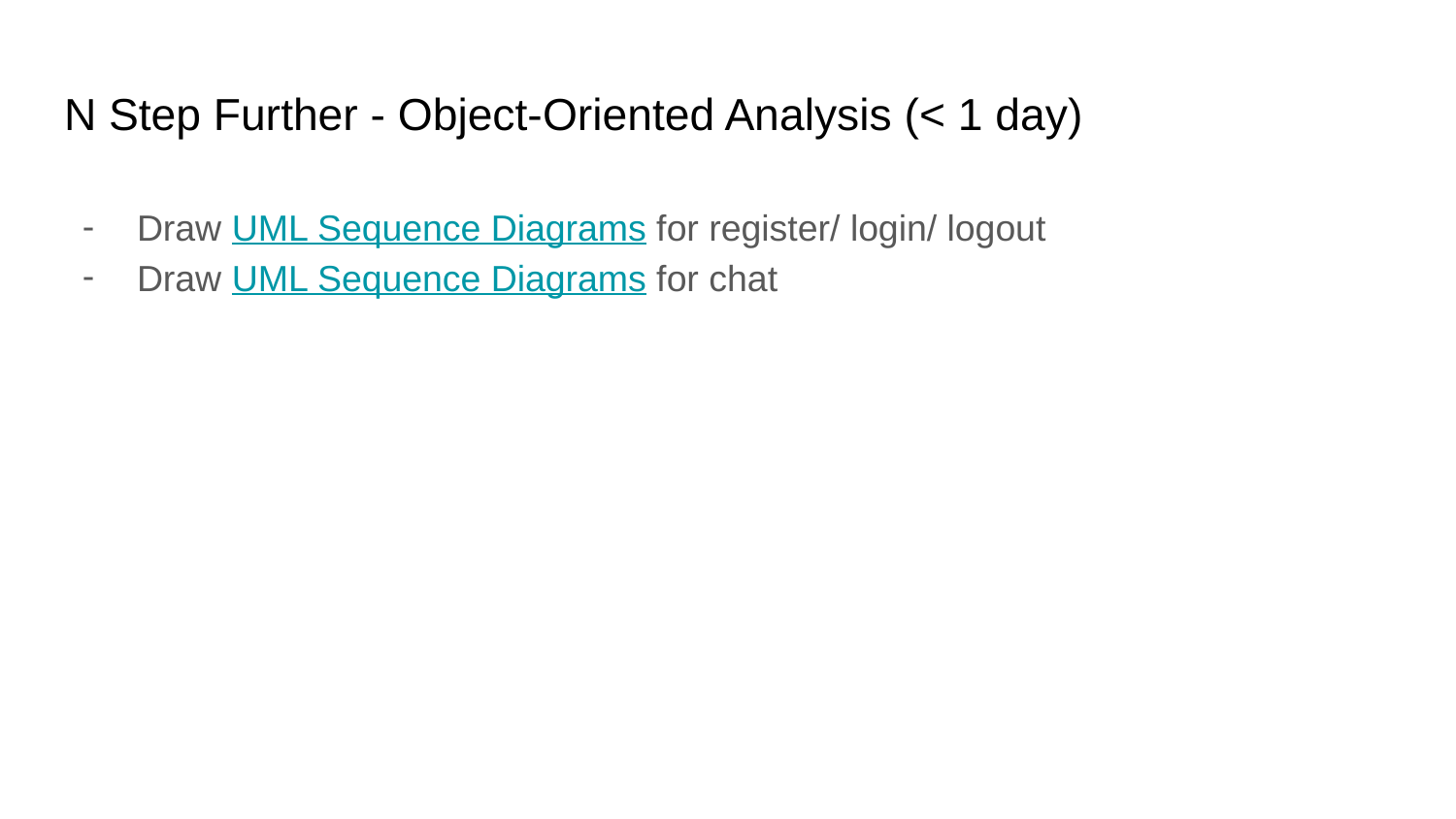

# N Step Further - Object-Oriented Analysis (< 1 day)
Draw UML Sequence Diagrams for register/ login/ logout
Draw UML Sequence Diagrams for chat